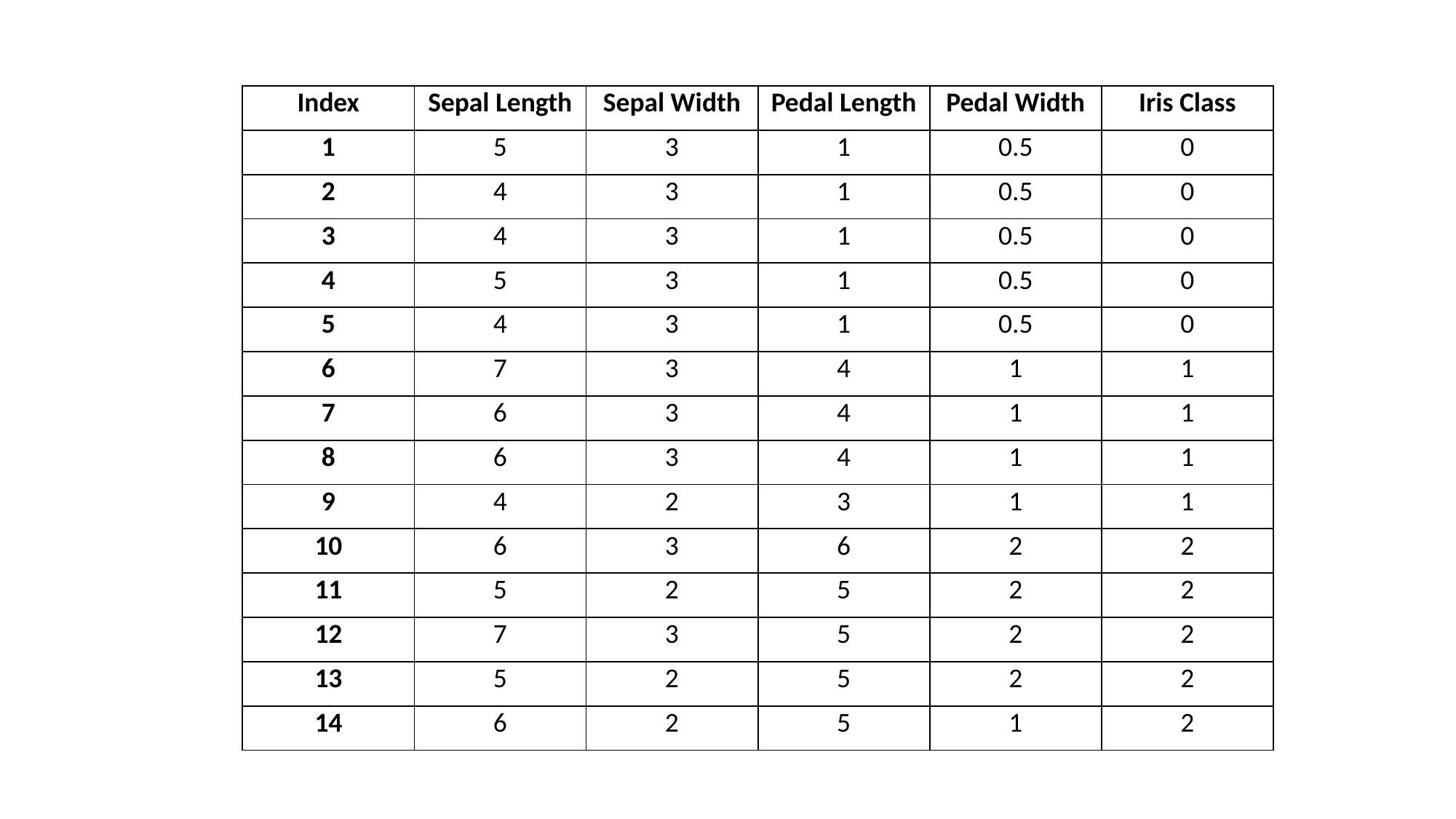

| Index | Sepal Length | Sepal Width | Pedal Length | Pedal Width | Iris Class |
| --- | --- | --- | --- | --- | --- |
| 1 | 5 | 3 | 1 | 0.5 | 0 |
| 2 | 4 | 3 | 1 | 0.5 | 0 |
| 3 | 4 | 3 | 1 | 0.5 | 0 |
| 4 | 5 | 3 | 1 | 0.5 | 0 |
| 5 | 4 | 3 | 1 | 0.5 | 0 |
| 6 | 7 | 3 | 4 | 1 | 1 |
| 7 | 6 | 3 | 4 | 1 | 1 |
| 8 | 6 | 3 | 4 | 1 | 1 |
| 9 | 4 | 2 | 3 | 1 | 1 |
| 10 | 6 | 3 | 6 | 2 | 2 |
| 11 | 5 | 2 | 5 | 2 | 2 |
| 12 | 7 | 3 | 5 | 2 | 2 |
| 13 | 5 | 2 | 5 | 2 | 2 |
| 14 | 6 | 2 | 5 | 1 | 2 |